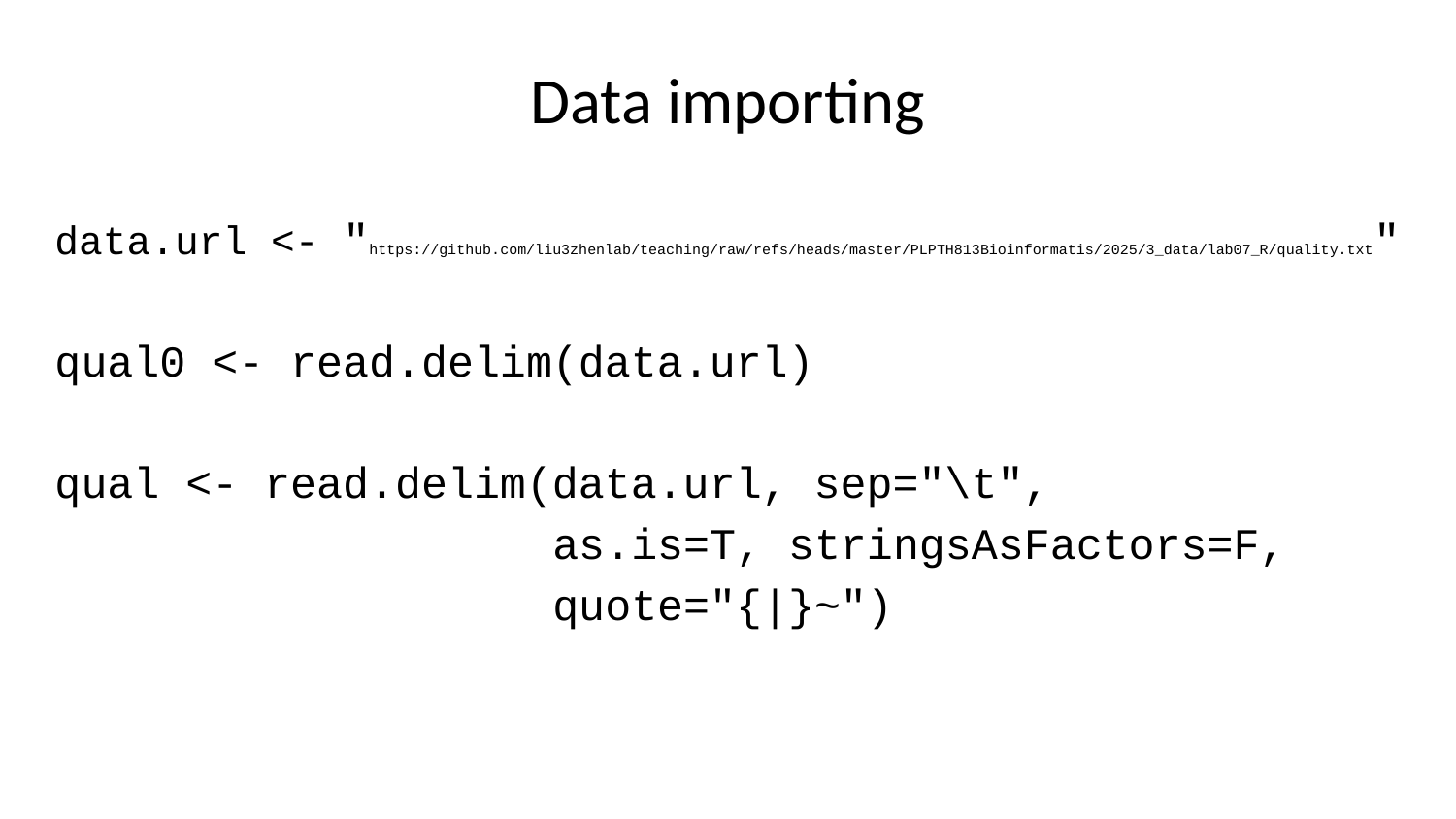

# Data importing
data.url <- "https://github.com/liu3zhenlab/teaching/raw/refs/heads/master/PLPTH813Bioinformatis/2025/3_data/lab07_R/quality.txt"

qual0 <- read.delim(data.url)

qual <- read.delim(data.url, sep="\t",
                   as.is=T, stringsAsFactors=F,
                   quote="{|}~")